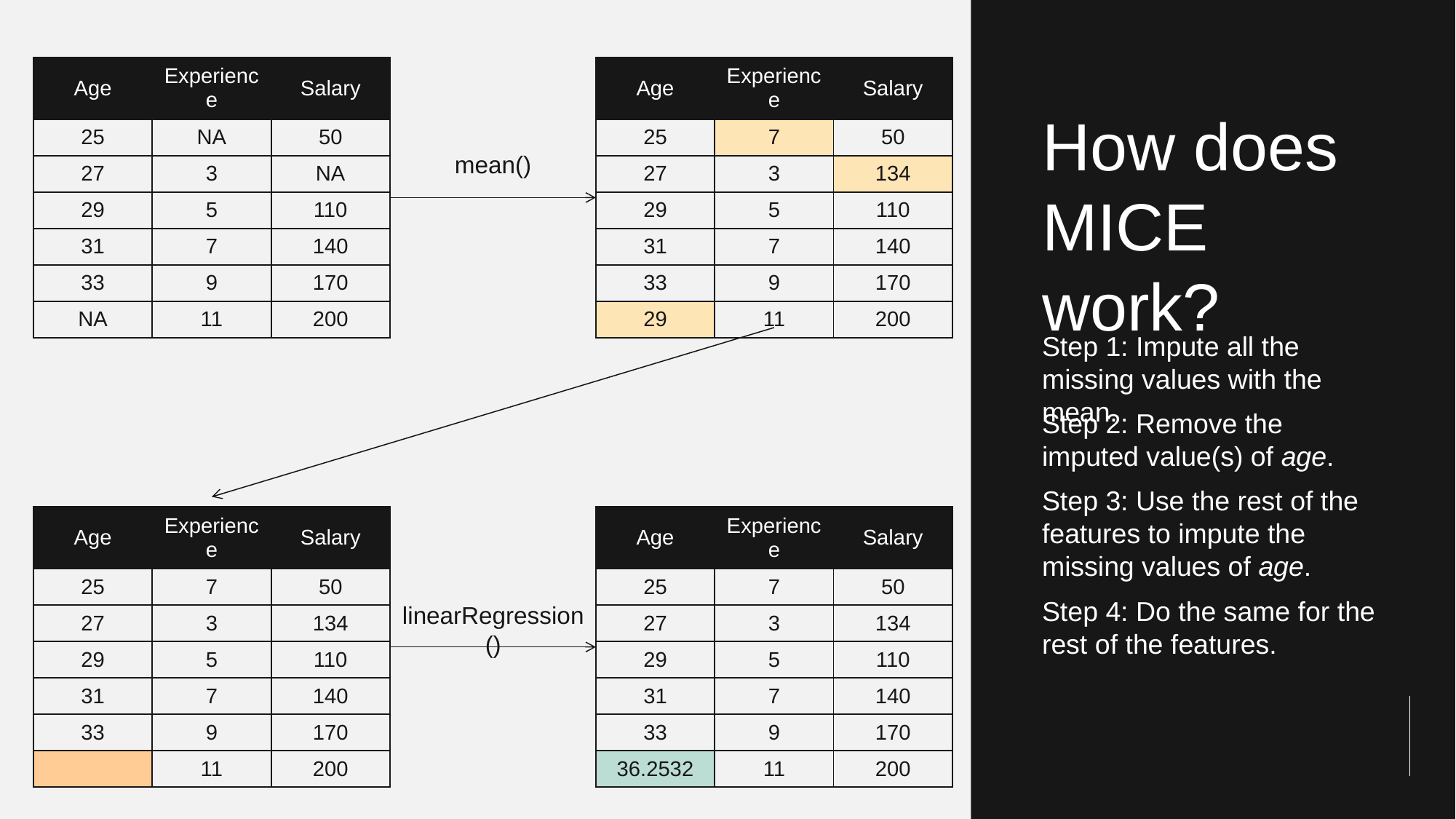

| Age | Experience | Salary |
| --- | --- | --- |
| 25 | NA | 50 |
| 27 | 3 | NA |
| 29 | 5 | 110 |
| 31 | 7 | 140 |
| 33 | 9 | 170 |
| NA | 11 | 200 |
| Age | Experience | Salary |
| --- | --- | --- |
| 25 | 7 | 50 |
| 27 | 3 | 134 |
| 29 | 5 | 110 |
| 31 | 7 | 140 |
| 33 | 9 | 170 |
| 29 | 11 | 200 |
How does MICE work?
mean()
Step 1: Impute all the missing values with the mean.
Step 2: Remove the imputed value(s) of age.
Step 3: Use the rest of the features to impute the missing values of age.
| Age | Experience | Salary |
| --- | --- | --- |
| 25 | 7 | 50 |
| 27 | 3 | 134 |
| 29 | 5 | 110 |
| 31 | 7 | 140 |
| 33 | 9 | 170 |
|  | 11 | 200 |
| Age | Experience | Salary |
| --- | --- | --- |
| 25 | 7 | 50 |
| 27 | 3 | 134 |
| 29 | 5 | 110 |
| 31 | 7 | 140 |
| 33 | 9 | 170 |
| 36.2532 | 11 | 200 |
Step 4: Do the same for the rest of the features.
linearRegression()